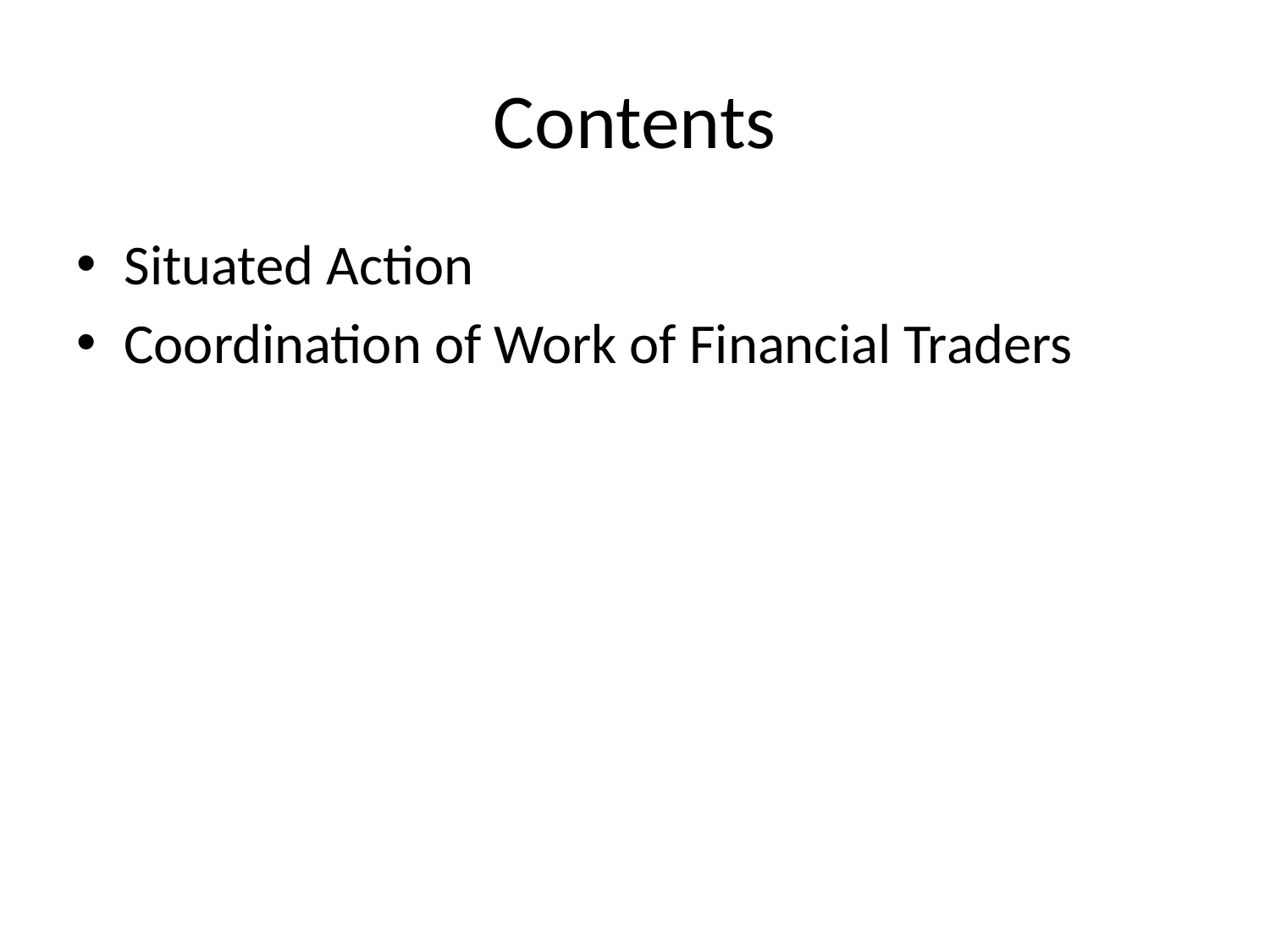

# Contents
Situated Action
Coordination of Work of Financial Traders